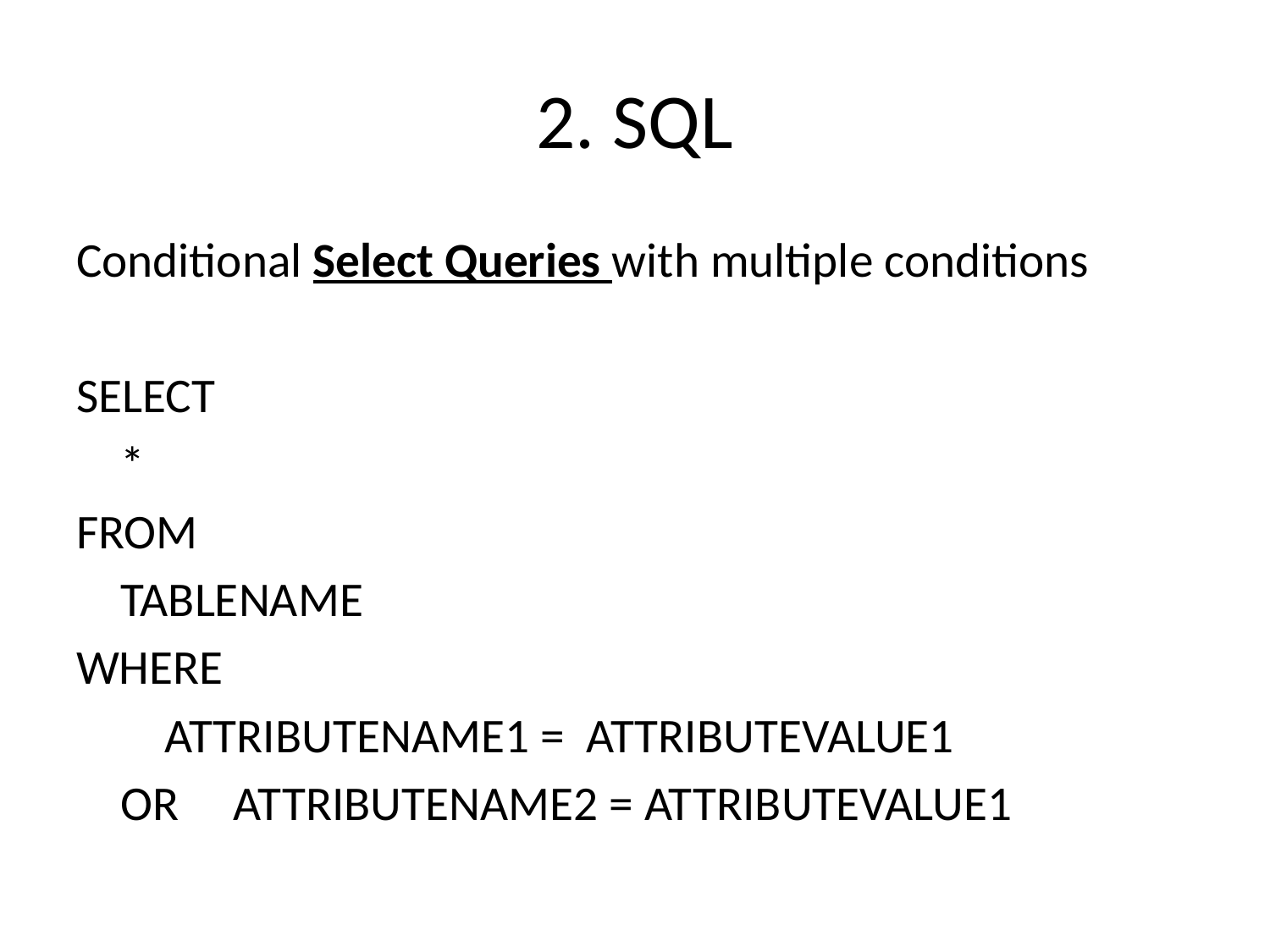

# 2. SQL
Conditional Select Queries with multiple conditions

SELECT
		*
FROM
	TABLENAME
WHERE
		    ATTRIBUTENAME1 =  ATTRIBUTEVALUE1
    OR     ATTRIBUTENAME2 = ATTRIBUTEVALUE1